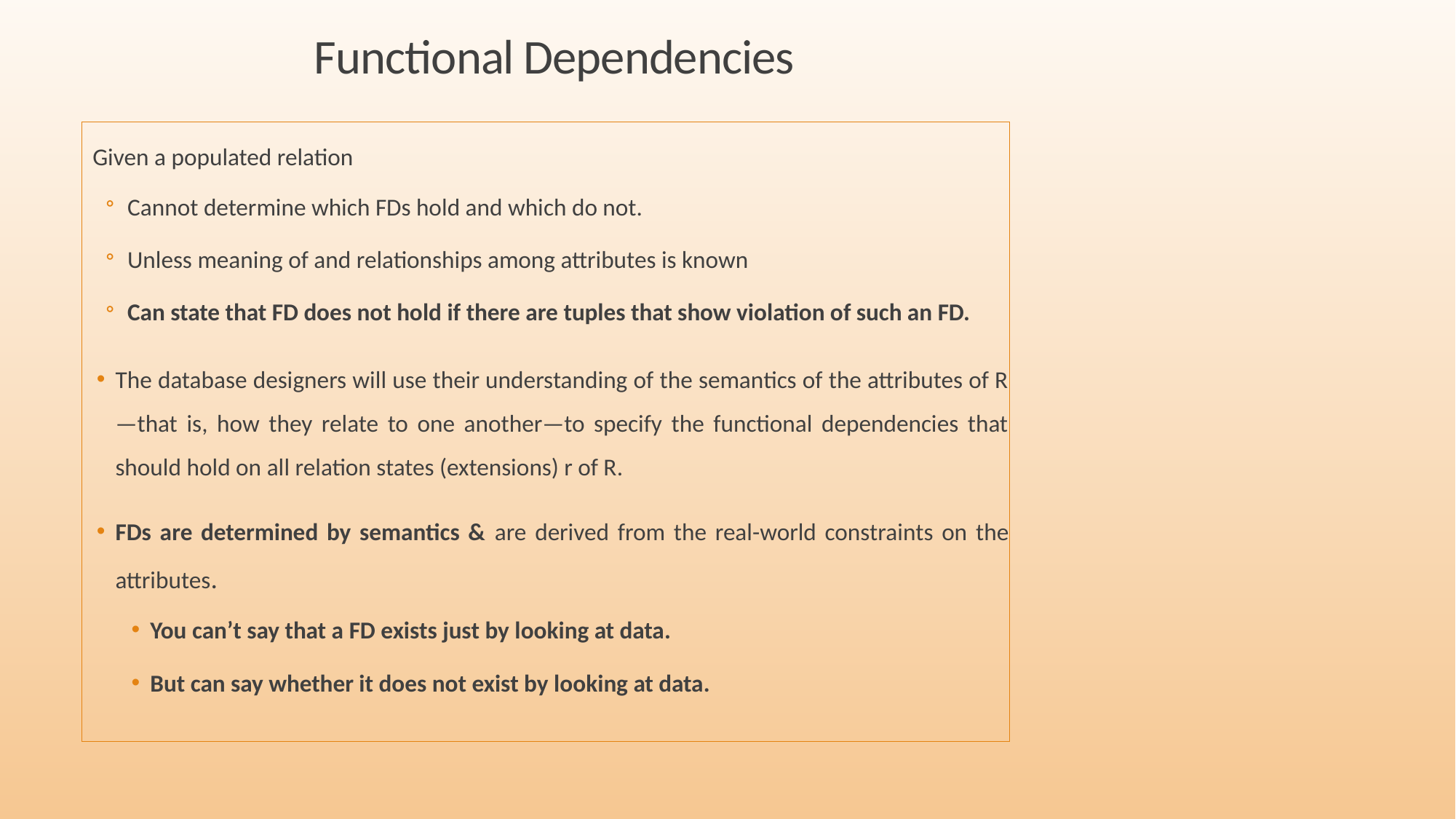

# Functional Dependencies
Given a populated relation
Cannot determine which FDs hold and which do not.
Unless meaning of and relationships among attributes is known
Can state that FD does not hold if there are tuples that show violation of such an FD.
The database designers will use their understanding of the semantics of the attributes of R—that is, how they relate to one another—to specify the functional dependencies that should hold on all relation states (extensions) r of R.
FDs are determined by semantics & are derived from the real-world constraints on the attributes.
You can’t say that a FD exists just by looking at data.
But can say whether it does not exist by looking at data.